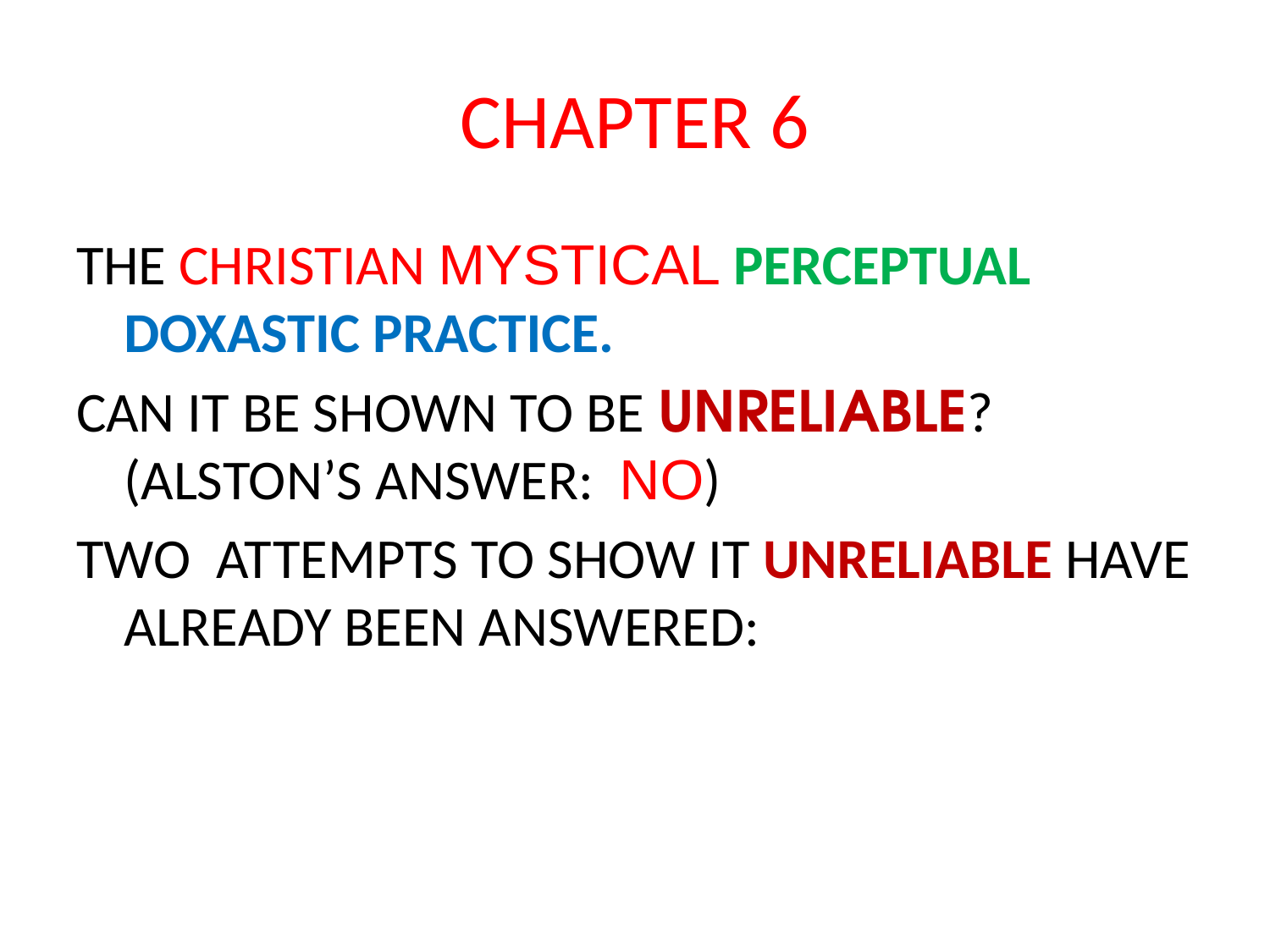

# CHAPTER 6
THE CHRISTIAN MYSTICAL PERCEPTUAL DOXASTIC PRACTICE.
CAN IT BE SHOWN TO BE UNRELIABLE?  (ALSTON’S ANSWER:  NO)
TWO  ATTEMPTS TO SHOW IT UNRELIABLE HAVE ALREADY BEEN ANSWERED: